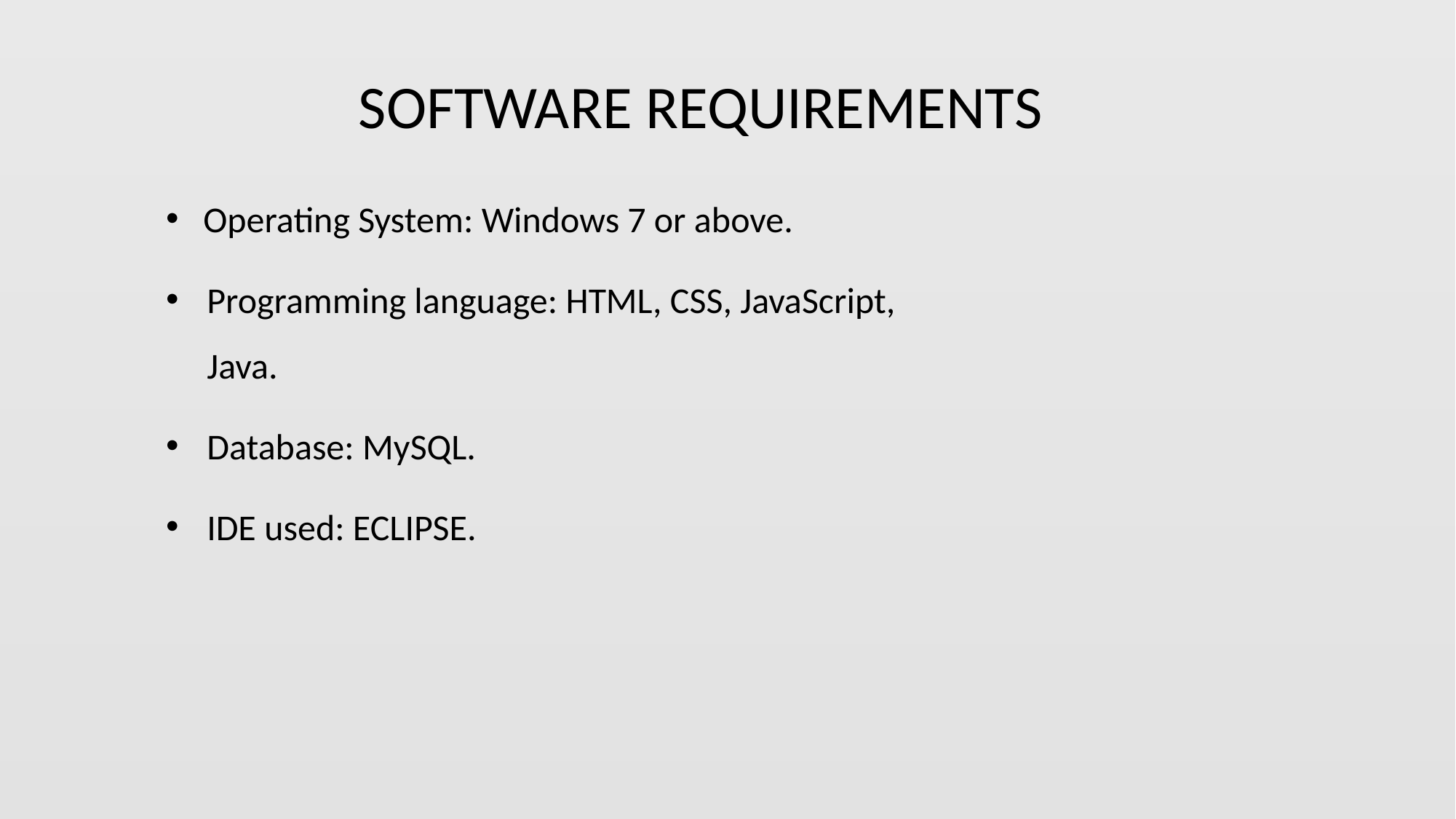

# SOFTWARE REQUIREMENTS
   Operating System: Windows 7 or above.
Programming language: HTML, CSS, JavaScript, Java.
Database: MySQL.
IDE used: ECLIPSE.